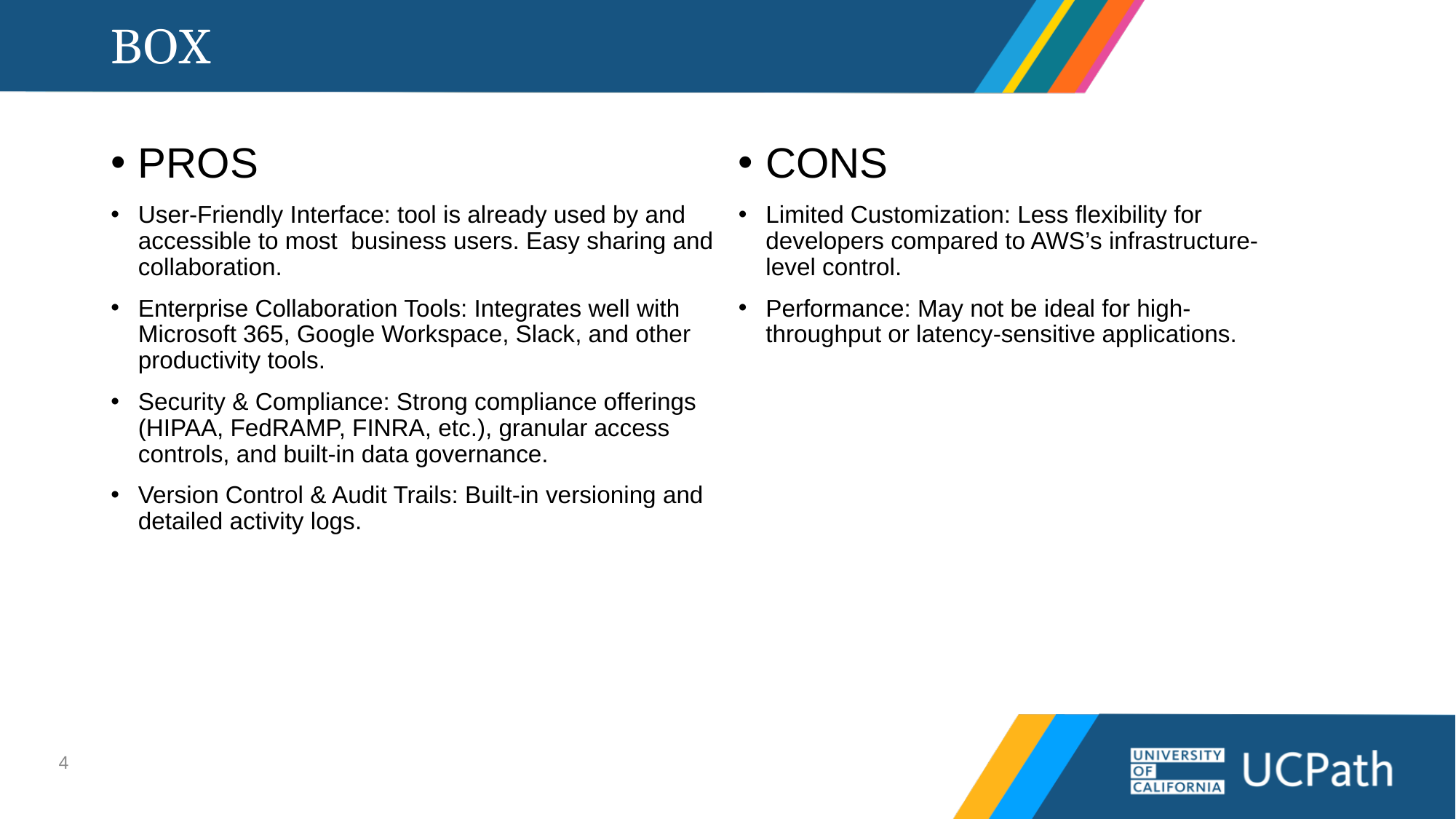

# BOX
PROS
User-Friendly Interface: tool is already used by and accessible to most  business users. Easy sharing and collaboration.
Enterprise Collaboration Tools: Integrates well with Microsoft 365, Google Workspace, Slack, and other productivity tools.
Security & Compliance: Strong compliance offerings (HIPAA, FedRAMP, FINRA, etc.), granular access controls, and built-in data governance.
Version Control & Audit Trails: Built-in versioning and detailed activity logs.

CONS
Limited Customization: Less flexibility for developers compared to AWS’s infrastructure-level control.
Performance: May not be ideal for high-throughput or latency-sensitive applications.

4